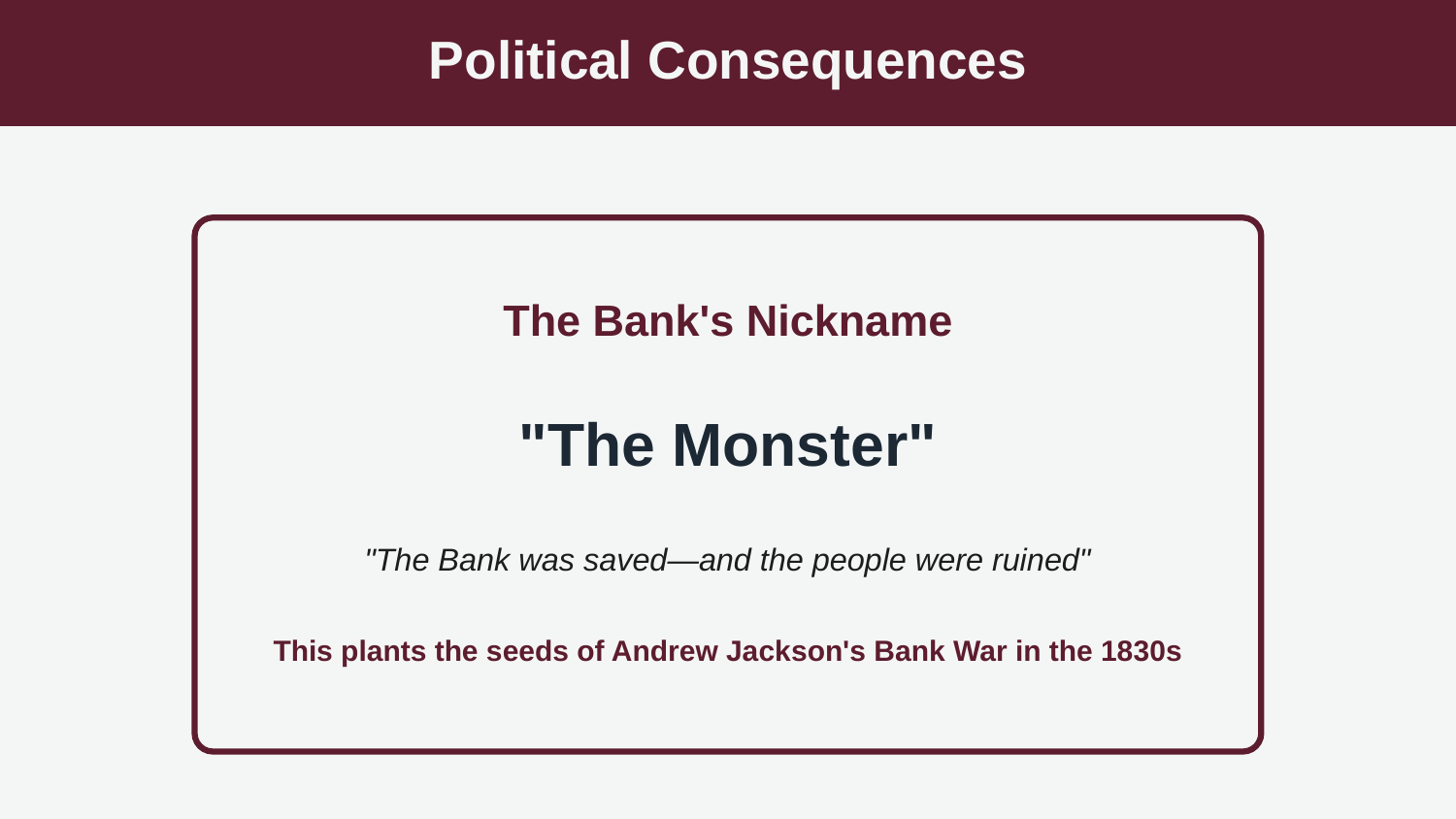

Political Consequences

The Bank's Nickname
"The Monster"
"The Bank was saved—and the people were ruined"
This plants the seeds of Andrew Jackson's Bank War in the 1830s